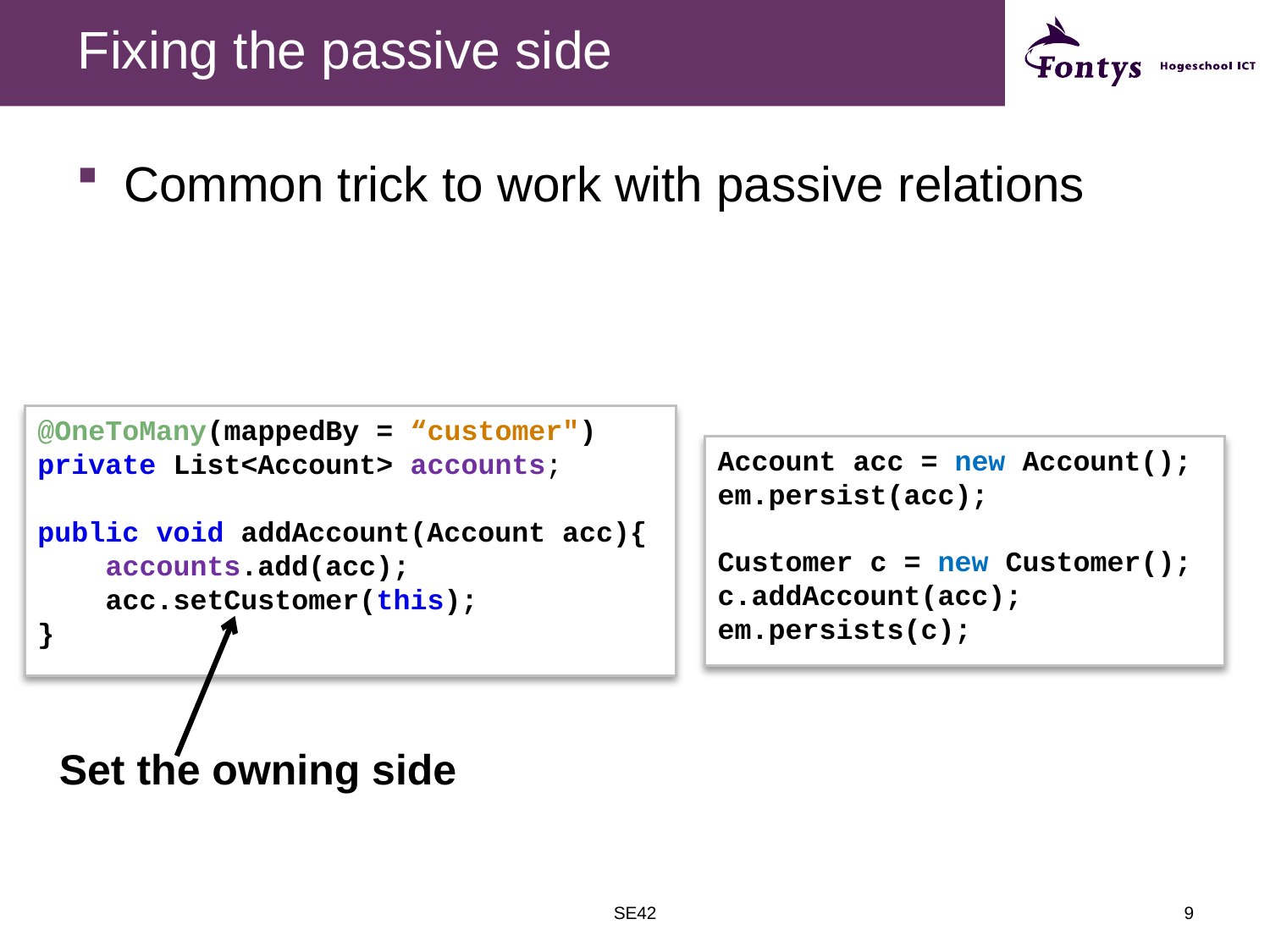

# Fixing the passive side
Common trick to work with passive relations
@OneToMany(mappedBy = “customer")
private List<Account> accounts;

public void addAccount(Account acc){
    accounts.add(acc);
    acc.setCustomer(this);
}
Account acc = new Account();
em.persist(acc);

Customer c = new Customer();
c.addAccount(acc);
em.persists(c);
Set the owning side
SE42
9